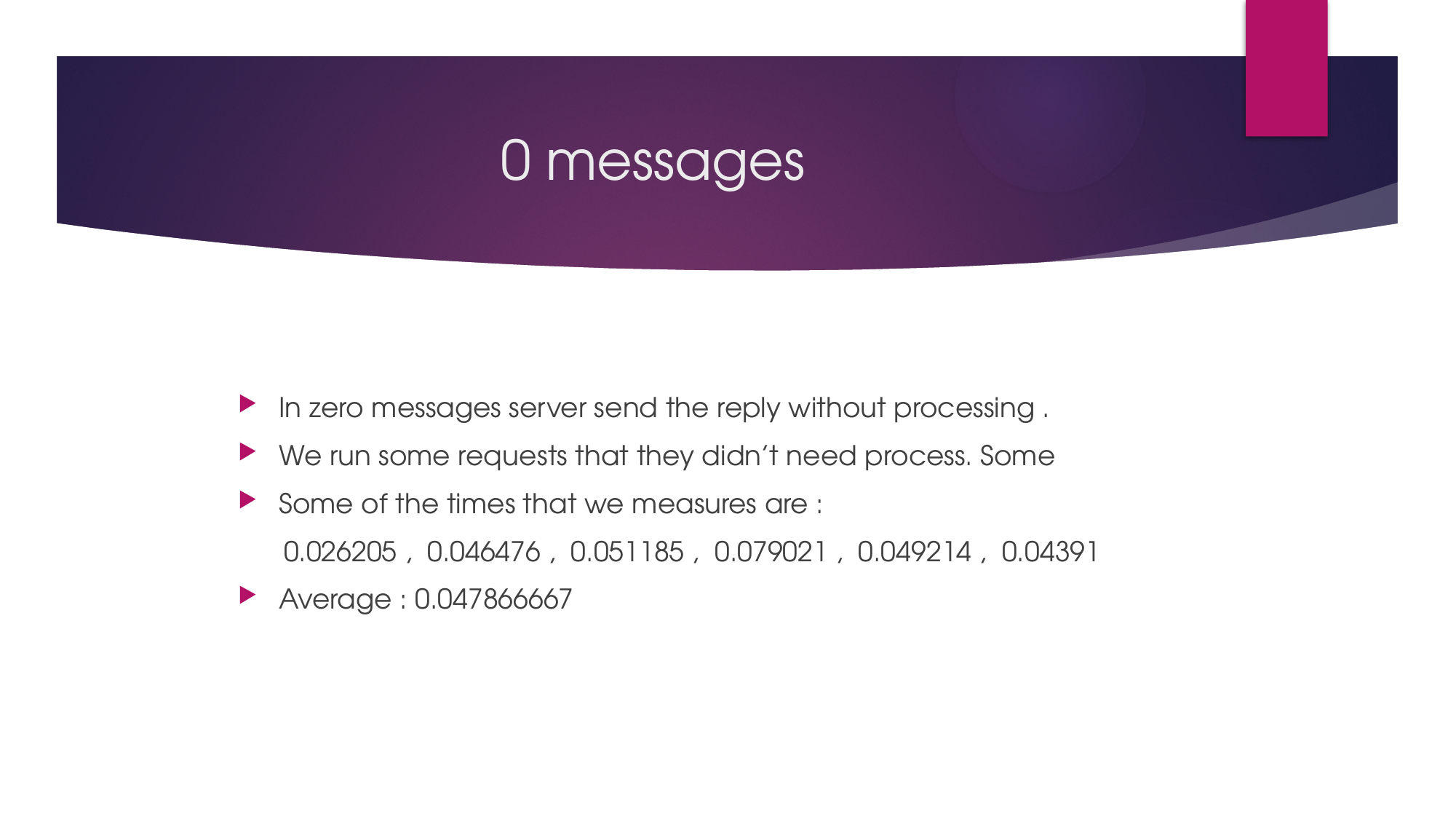

# 0 messages
In zero messages server send the reply without processing .
We run some requests that they didn’t need process. Some
Some of the times that we measures are :
      0.026205 ,  0.046476 ,  0.051185 ,  0.079021 ,  0.049214 ,  0.04391
Average : 0.047866667